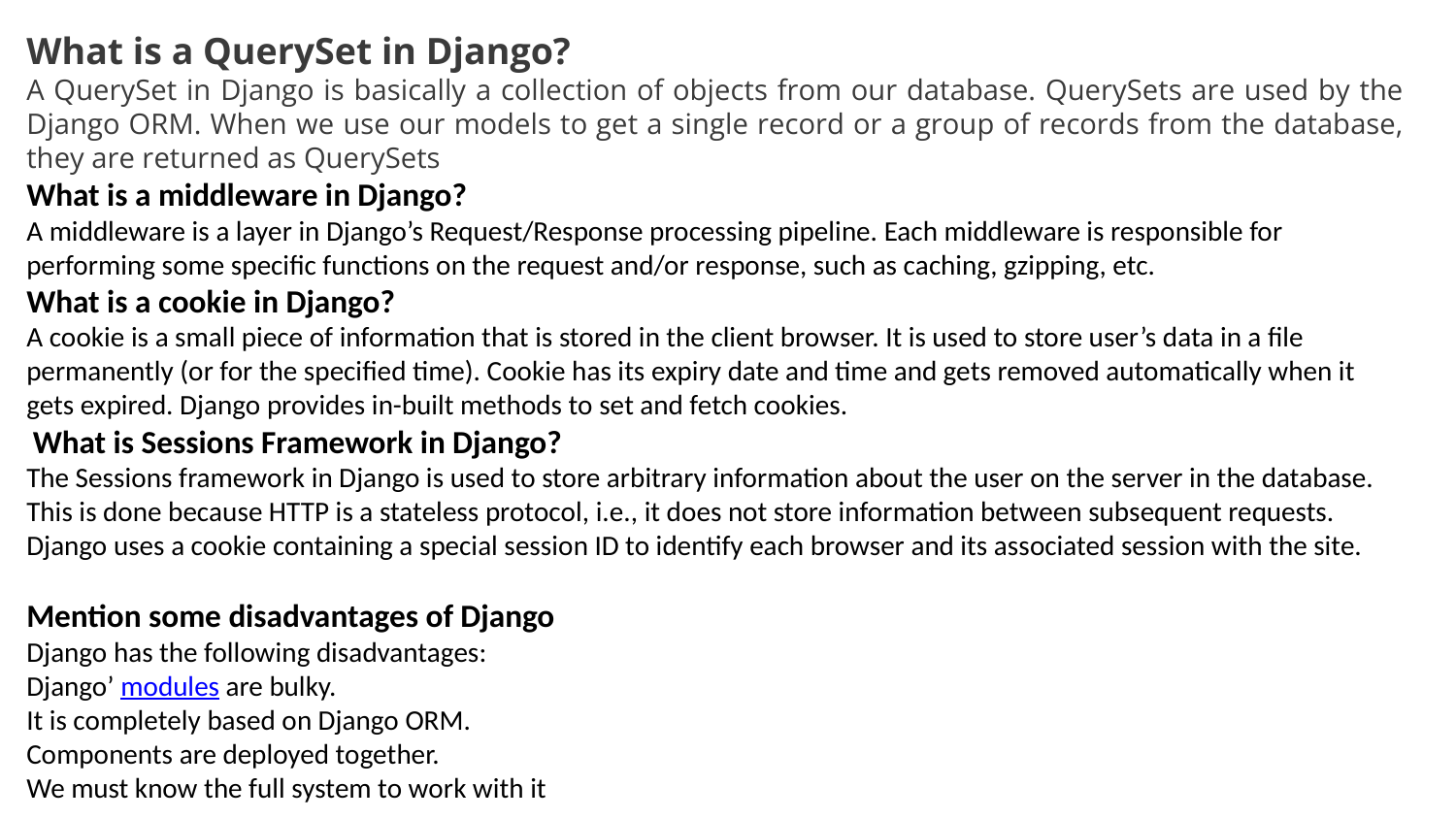

What is a QuerySet in Django?
A QuerySet in Django is basically a collection of objects from our database. QuerySets are used by the Django ORM. When we use our models to get a single record or a group of records from the database, they are returned as QuerySets
What is a middleware in Django?
A middleware is a layer in Django’s Request/Response processing pipeline. Each middleware is responsible for performing some specific functions on the request and/or response, such as caching, gzipping, etc.
What is a cookie in Django?
A cookie is a small piece of information that is stored in the client browser. It is used to store user’s data in a file permanently (or for the specified time). Cookie has its expiry date and time and gets removed automatically when it gets expired. Django provides in-built methods to set and fetch cookies.
 What is Sessions Framework in Django?
The Sessions framework in Django is used to store arbitrary information about the user on the server in the database. This is done because HTTP is a stateless protocol, i.e., it does not store information between subsequent requests. Django uses a cookie containing a special session ID to identify each browser and its associated session with the site.

Mention some disadvantages of Django
Django has the following disadvantages:
Django’ modules are bulky.
It is completely based on Django ORM.
Components are deployed together.
We must know the full system to work with it